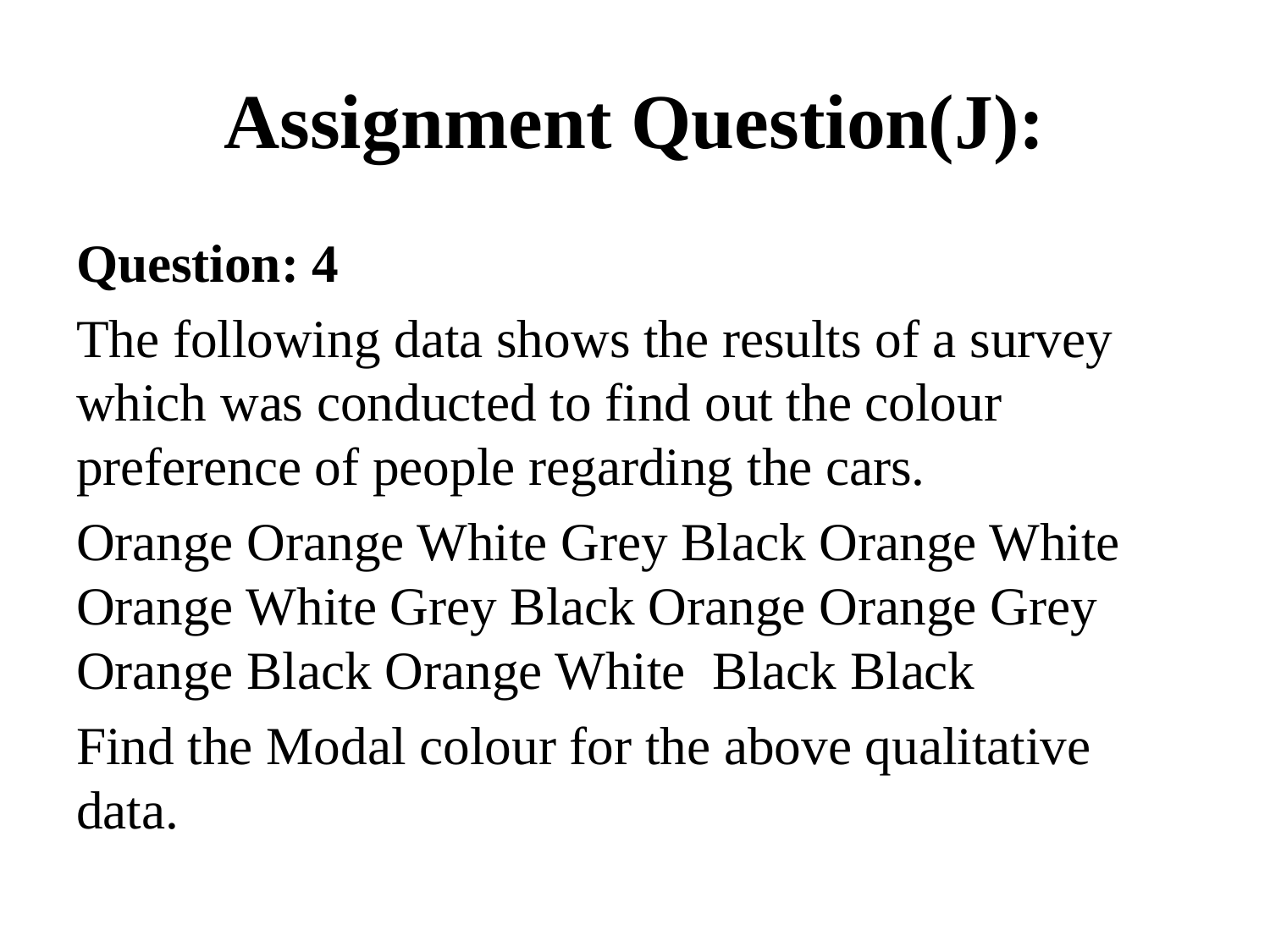

# Assignment Question(J):
Question: 4
The following data shows the results of a survey which was conducted to find out the colour preference of people regarding the cars.
Orange Orange White Grey Black Orange White Orange White Grey Black Orange Orange Grey  Orange Black Orange White  Black Black
Find the Modal colour for the above qualitative data.